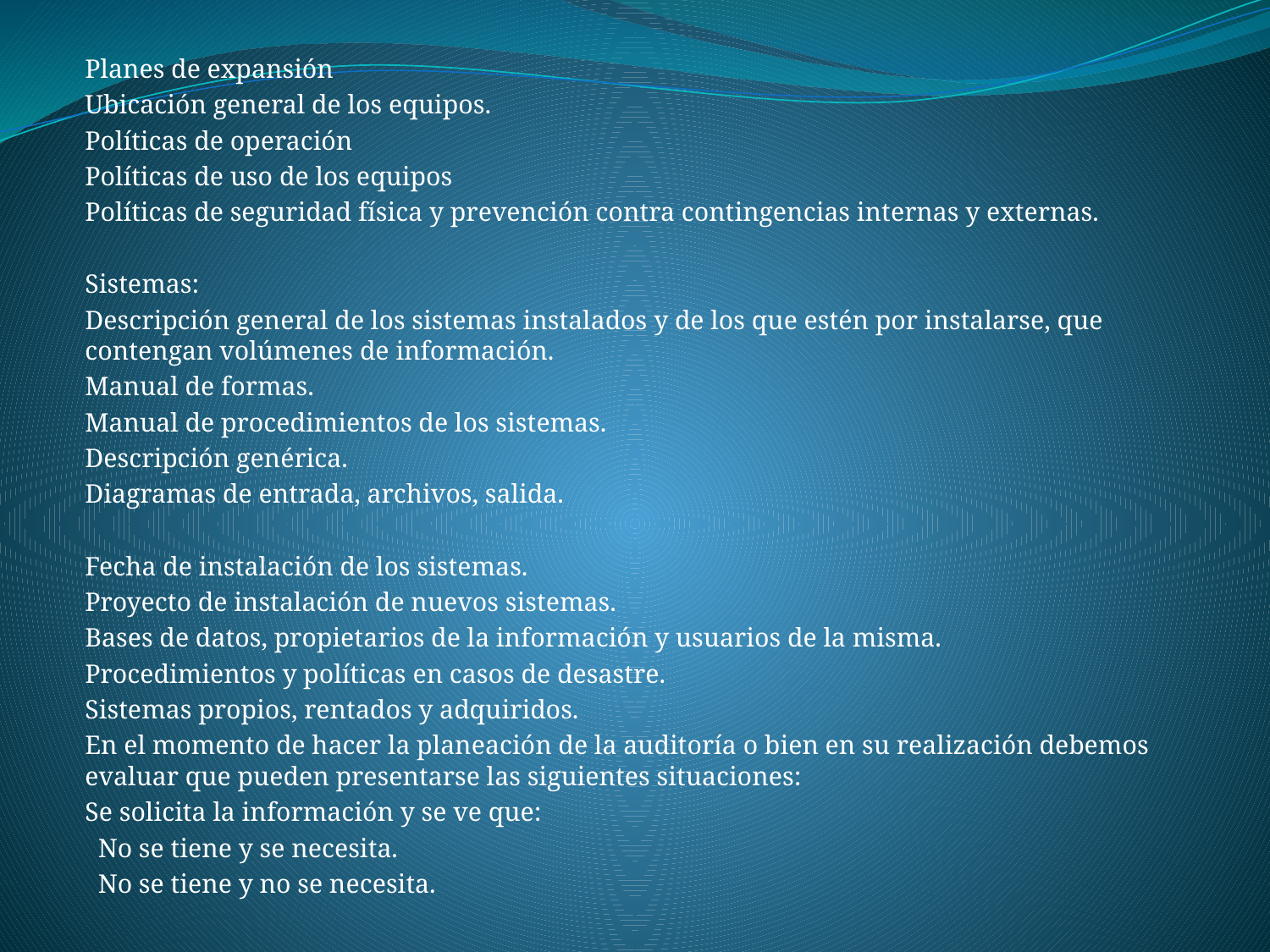

Planes de expansión
Ubicación general de los equipos.
Políticas de operación
Políticas de uso de los equipos
Políticas de seguridad física y prevención contra contingencias internas y externas.

Sistemas:
Descripción general de los sistemas instalados y de los que estén por instalarse, que contengan volúmenes de información.
Manual de formas.
Manual de procedimientos de los sistemas.
Descripción genérica.
Diagramas de entrada, archivos, salida.

Fecha de instalación de los sistemas.
Proyecto de instalación de nuevos sistemas.
Bases de datos, propietarios de la información y usuarios de la misma.
Procedimientos y políticas en casos de desastre.
Sistemas propios, rentados y adquiridos.
En el momento de hacer la planeación de la auditoría o bien en su realización debemos evaluar que pueden presentarse las siguientes situaciones:
Se solicita la información y se ve que:
  No se tiene y se necesita.
  No se tiene y no se necesita.

#